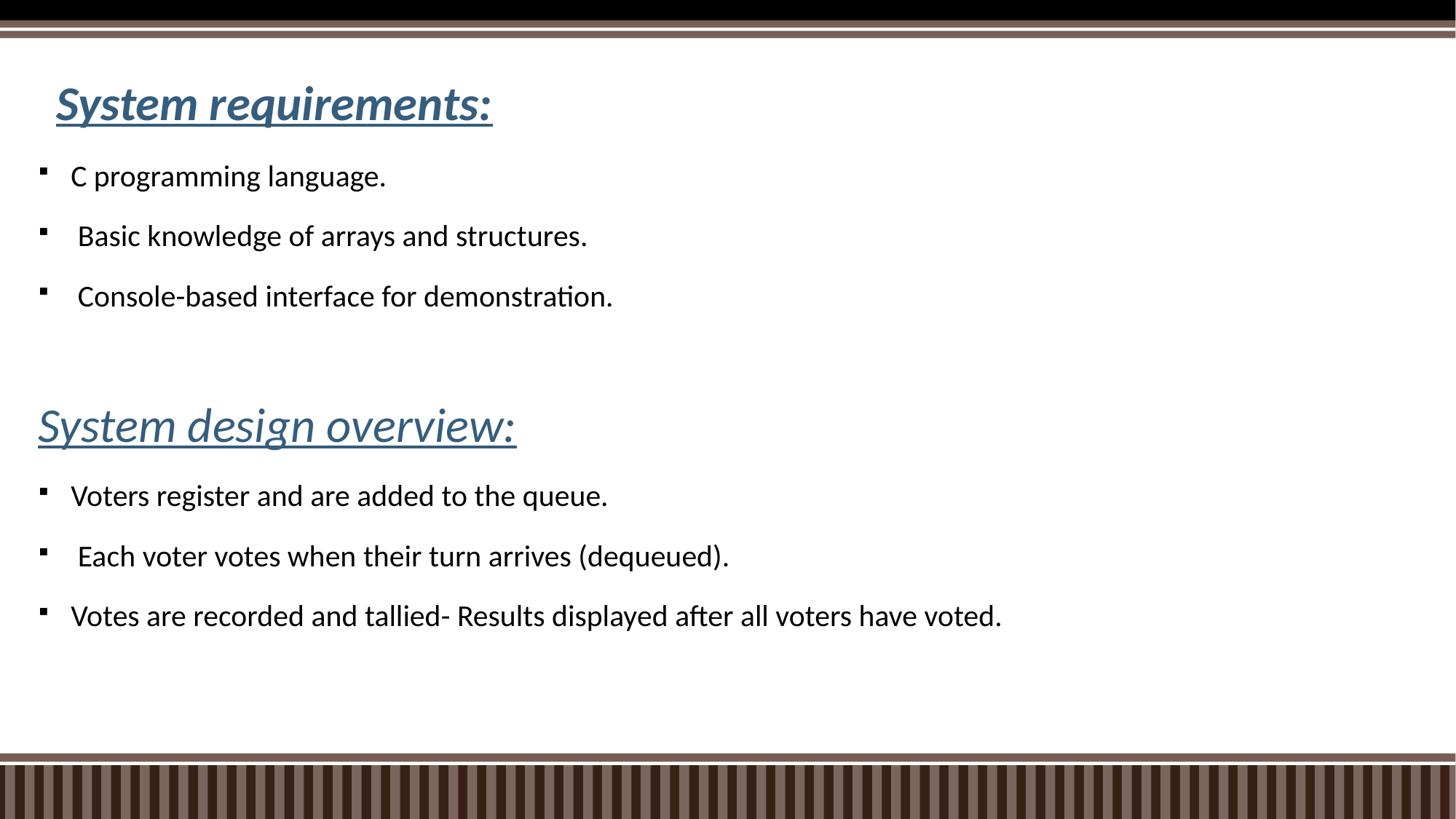

# System requirements:
C programming language.
 Basic knowledge of arrays and structures.
 Console-based interface for demonstration.

System design overview:
Voters register and are added to the queue.
 Each voter votes when their turn arrives (dequeued).
Votes are recorded and tallied- Results displayed after all voters have voted.